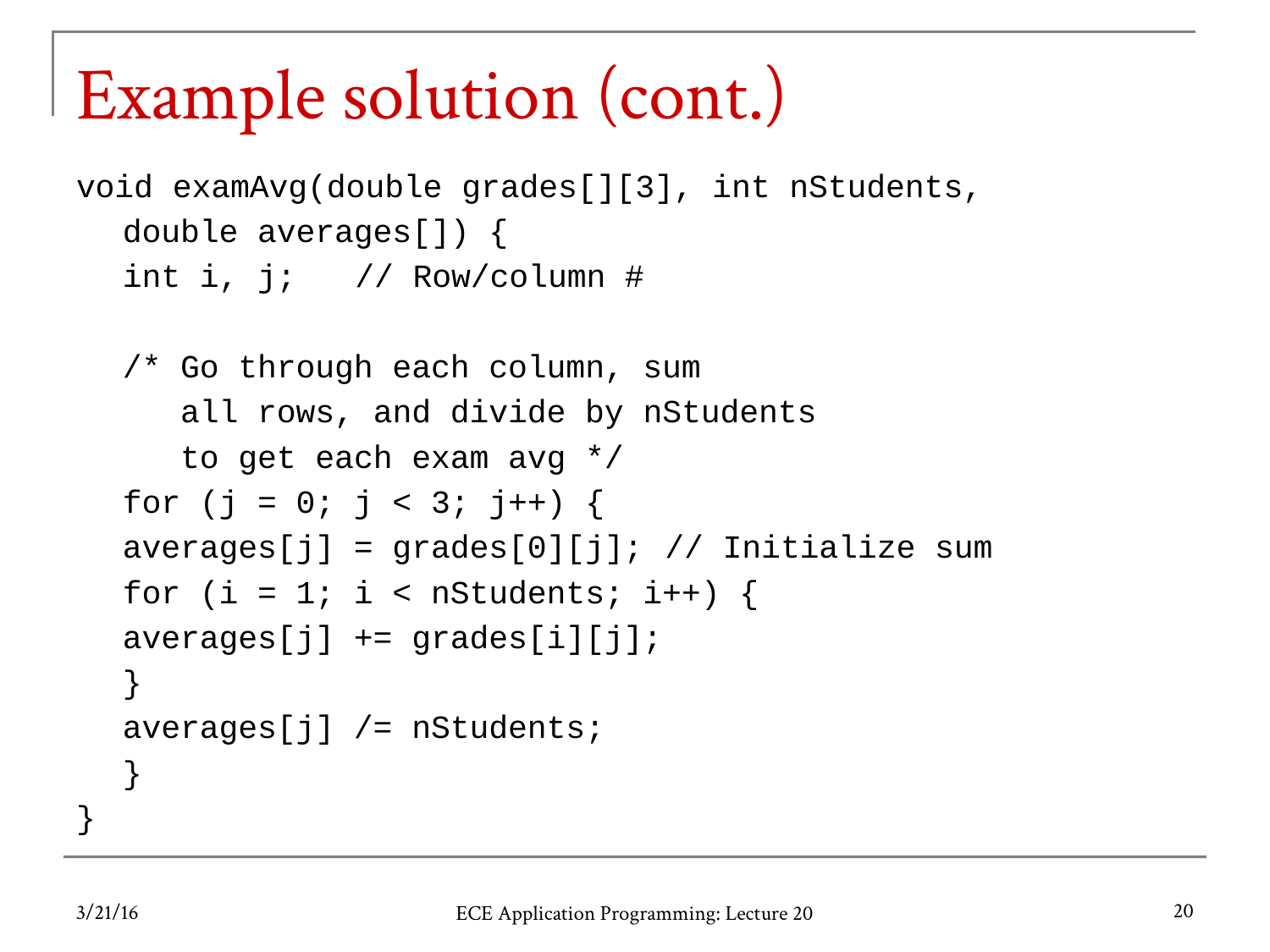

# Example solution (cont.)
void examAvg(double grades[][3], int nStudents,
					double averages[]) {
		int i, j;	// Row/column #

		/* Go through each column, sum
		   all rows, and divide by nStudents
		   to get each exam avg */
		for (j = 0; j < 3; j++) {
			averages[j] = grades[0][j];	// Initialize sum
			for (i = 1; i < nStudents; i++) {
				averages[j] += grades[i][j];
			}
			averages[j] /= nStudents;
		}
}
3/21/16
20
ECE Application Programming: Lecture 20